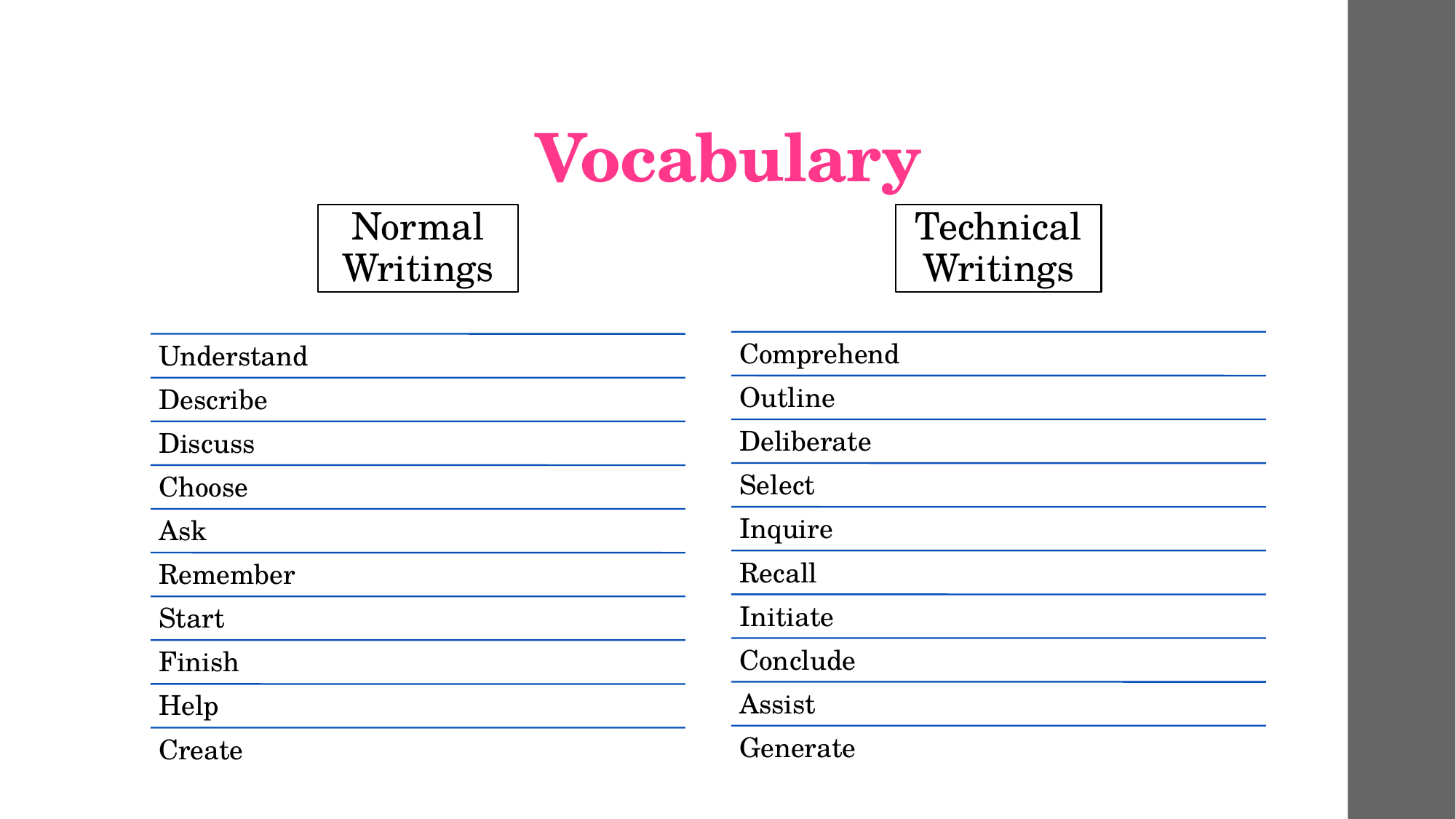

# Vocabulary
Normal Writings
Technical Writings
Comprehend
Outline
Deliberate
Select
Inquire
Recall
Initiate
Conclude
Assist
Generate
Understand
Describe
Discuss
Choose
Ask
Remember
Start
Finish
Help
Create